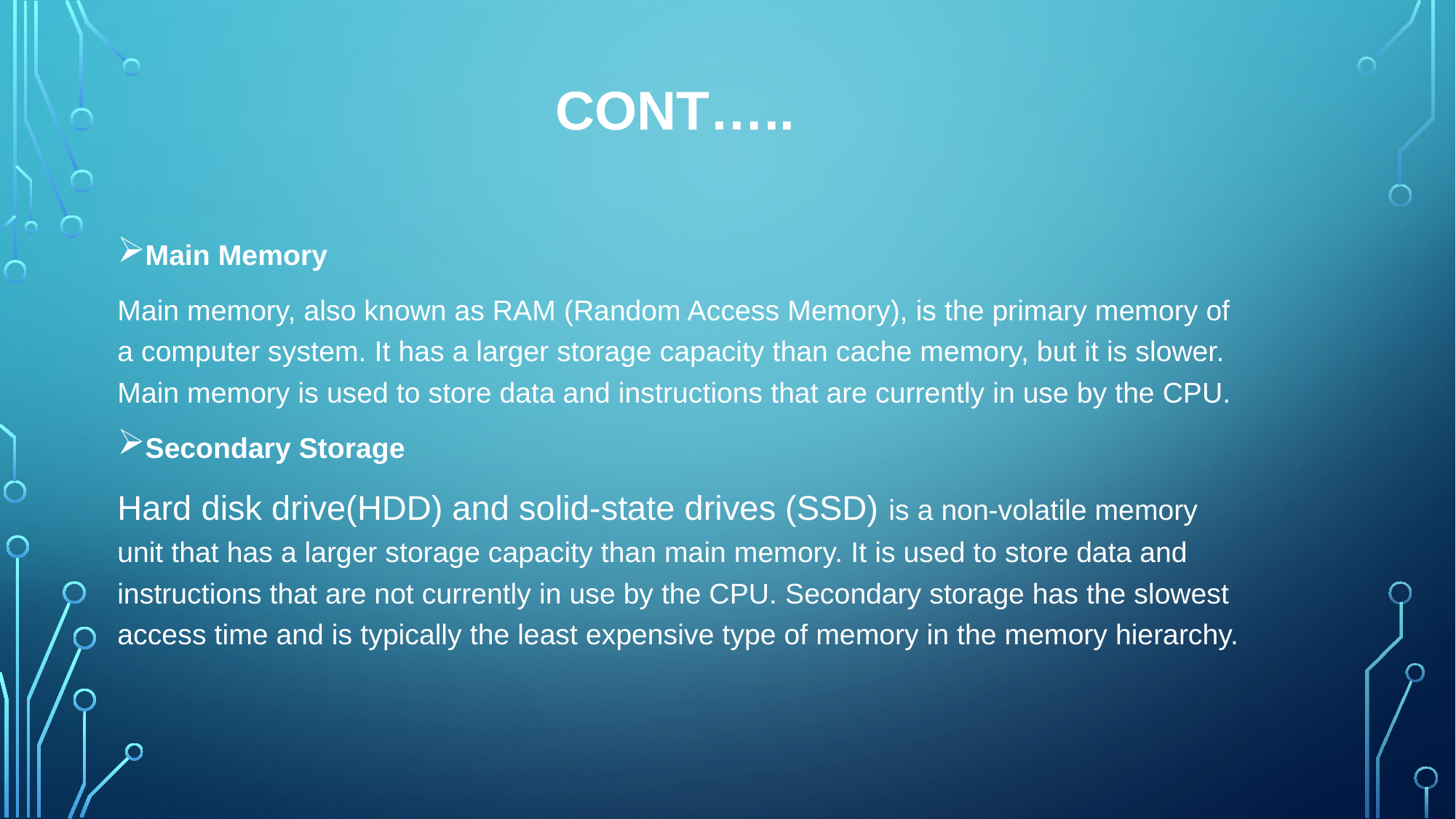

# CONT…..
Main Memory
Main memory, also known as RAM (Random Access Memory), is the primary memory of a computer system. It has a larger storage capacity than cache memory, but it is slower. Main memory is used to store data and instructions that are currently in use by the CPU.
Secondary Storage
Hard disk drive(HDD) and solid-state drives (SSD) is a non-volatile memory unit that has a larger storage capacity than main memory. It is used to store data and instructions that are not currently in use by the CPU. Secondary storage has the slowest access time and is typically the least expensive type of memory in the memory hierarchy.